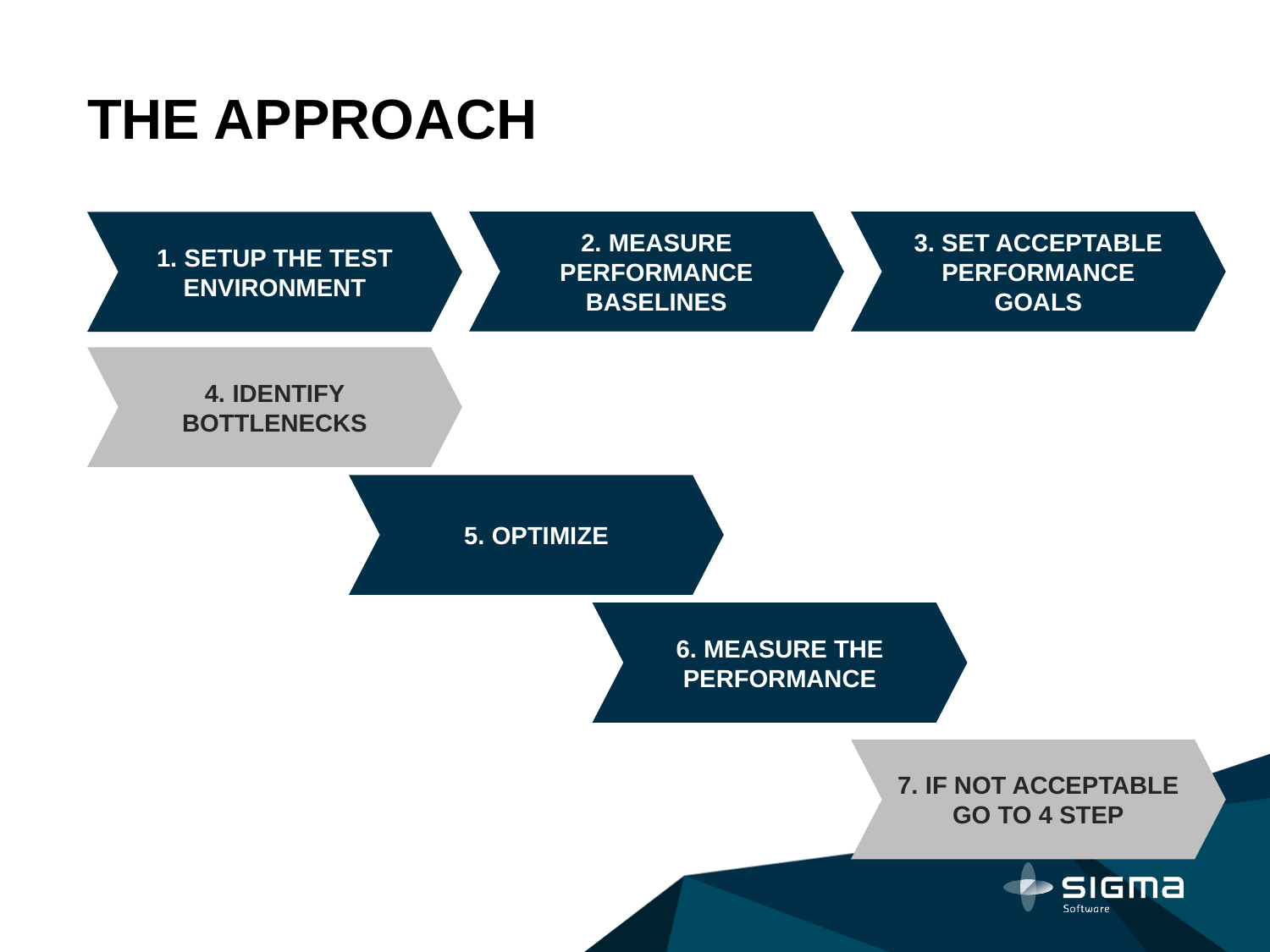

THE APPROACH
2. MEASURE PERFORMANCE BASELINES
3. SET ACCEPTABLE PERFORMANCE GOALS
1. SETUP THE TEST ENVIRONMENT
4. IDENTIFY BOTTLENECKS
5. OPTIMIZE
6. MEASURE THE PERFORMANCE
7. IF NOT ACCEPTABLE GO TO 4 STEP